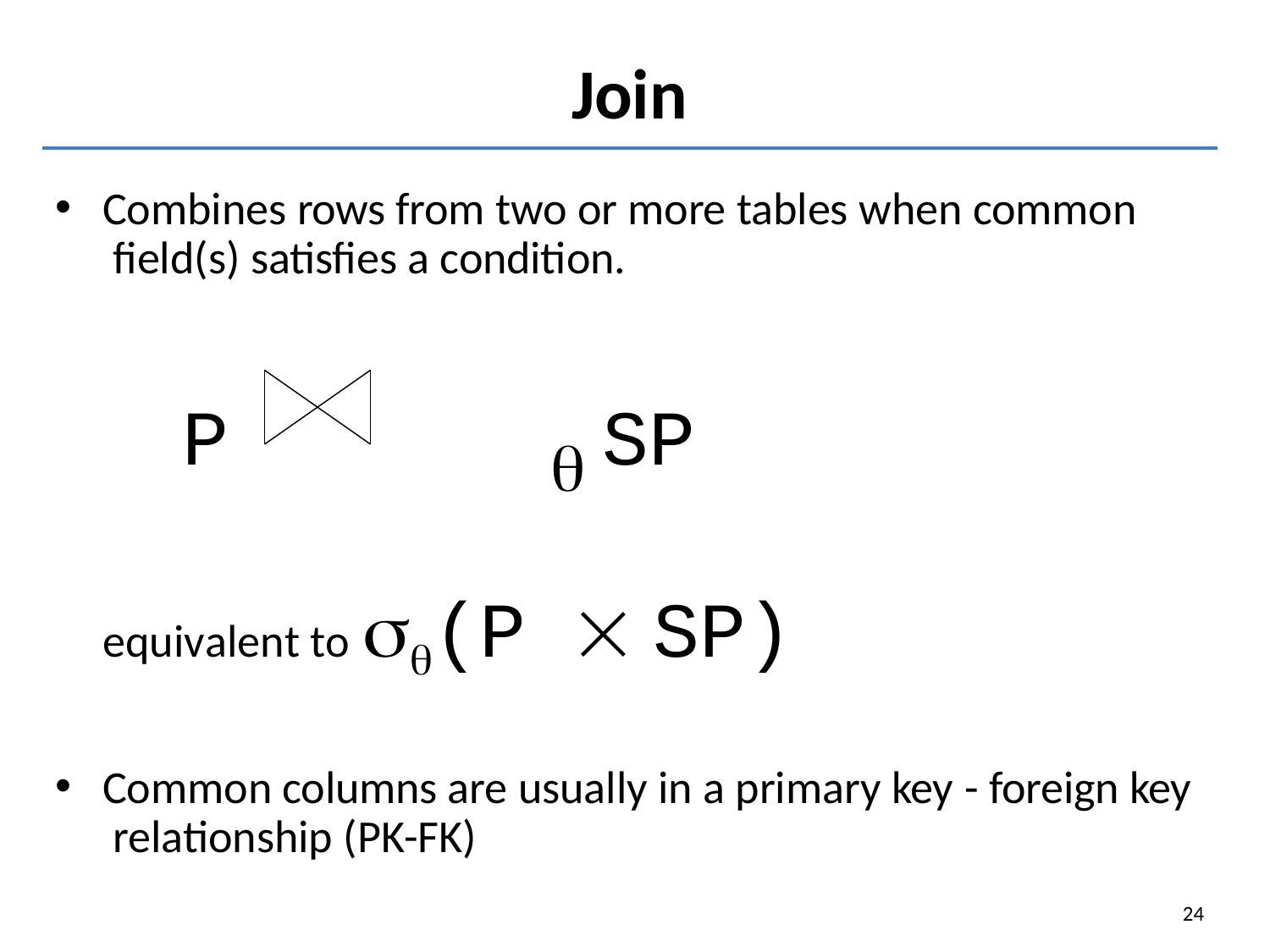

Join
Combines rows from two or more tables when common  field(s) satisfies a condition.

P	θ SP
equivalent to σθ(P × SP)
Common columns are usually in a primary key - foreign key  relationship (PK-FK)

24